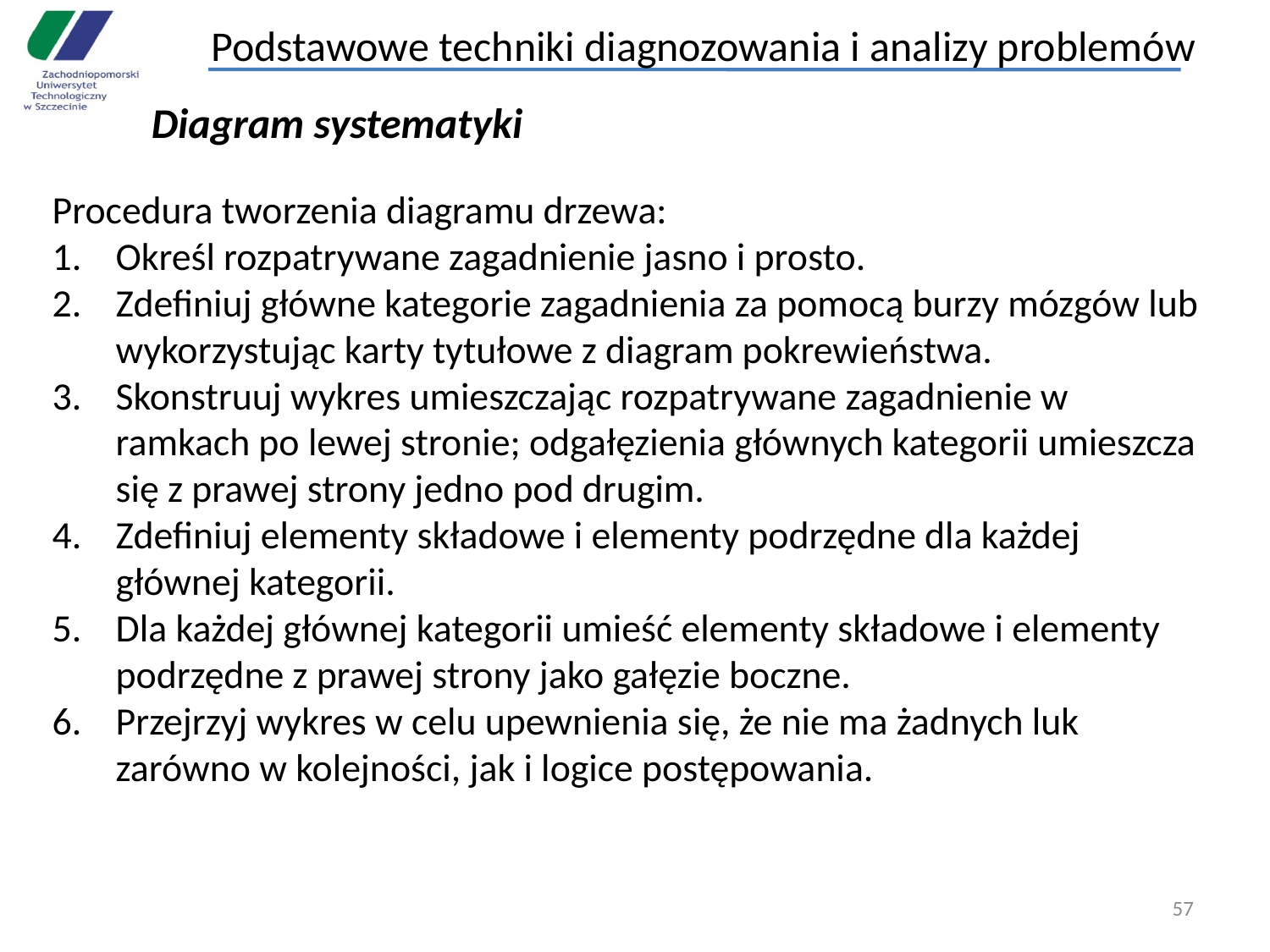

Podstawowe techniki diagnozowania i analizy problemów
#
Diagram systematyki
Procedura tworzenia diagramu drzewa:
Określ rozpatrywane zagadnienie jasno i prosto.
Zdefiniuj główne kategorie zagadnienia za pomocą burzy mózgów lub wykorzystując karty tytułowe z diagram pokrewieństwa.
Skonstruuj wykres umieszczając rozpatrywane zagadnienie w ramkach po lewej stronie; odgałęzienia głównych kategorii umieszcza się z prawej strony jedno pod drugim.
Zdefiniuj elementy składowe i elementy podrzędne dla każdej głównej kategorii.
Dla każdej głównej kategorii umieść elementy składowe i elementy podrzędne z prawej strony jako gałęzie boczne.
Przejrzyj wykres w celu upewnienia się, że nie ma żadnych luk zarówno w kolejności, jak i logice postępowania.
57